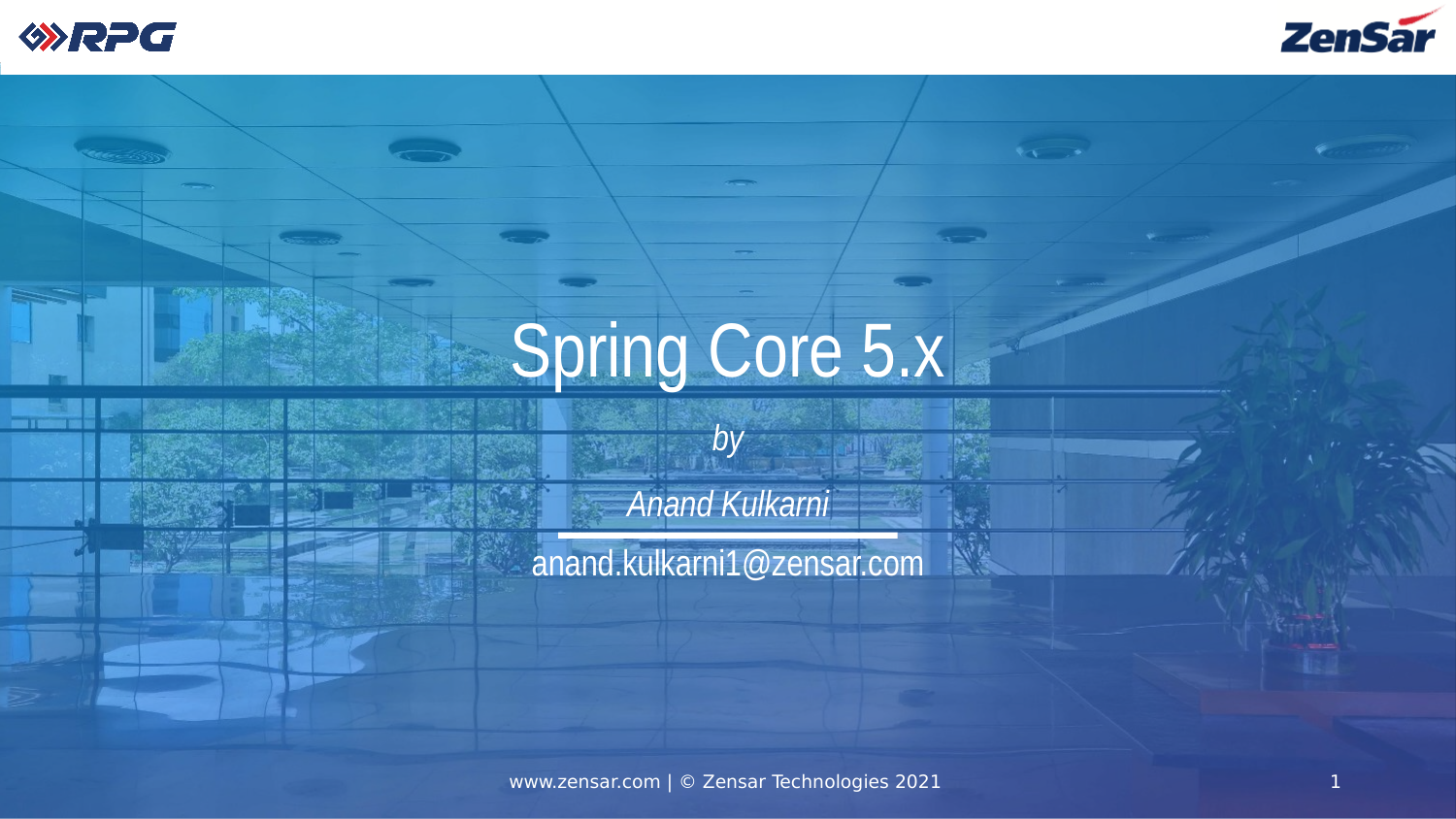

# Spring Core 5.x by Anand Kulkarni

anand.kulkarni1@zensar.com
www.zensar.com | © Zensar Technologies 2021
1